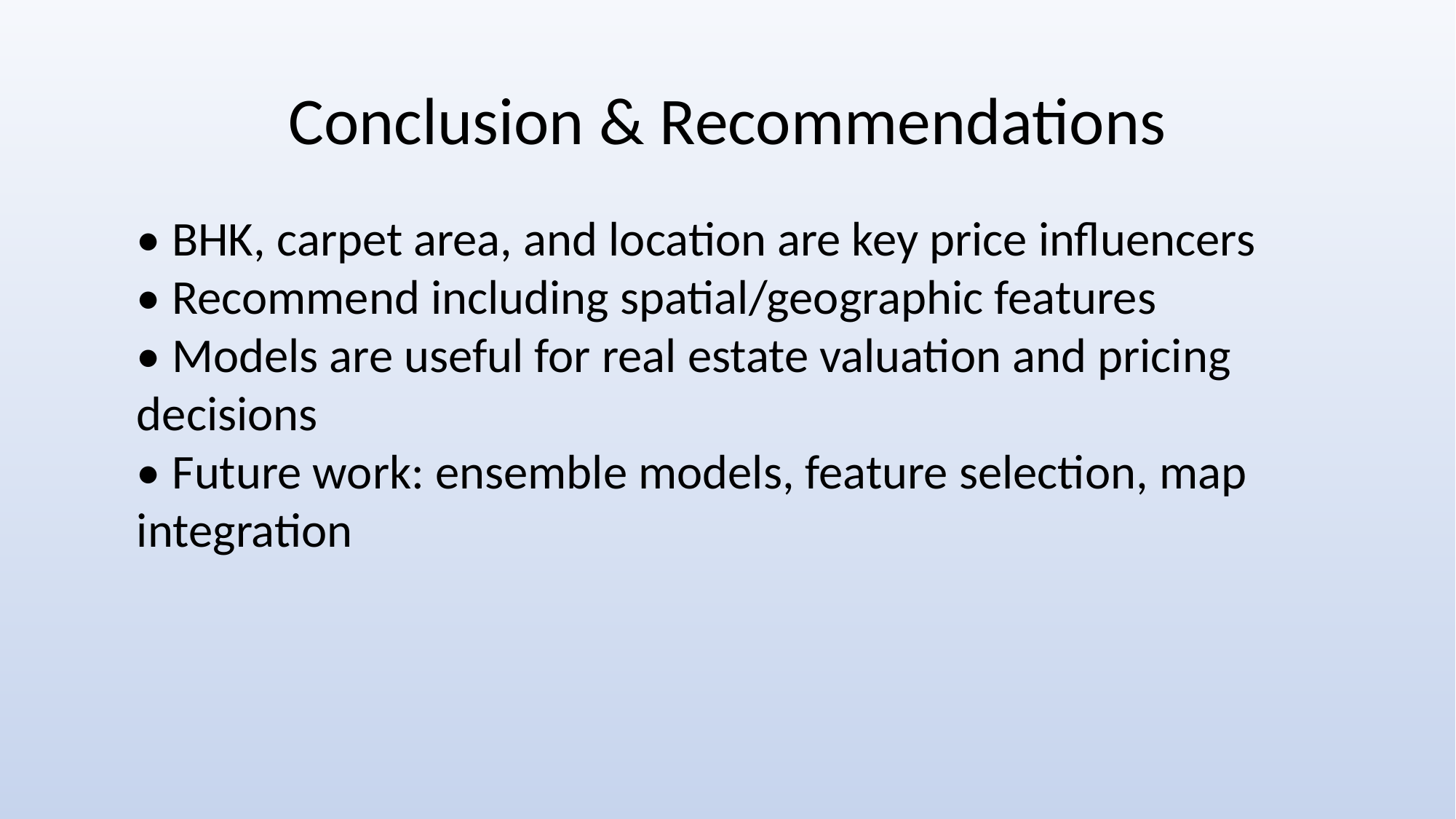

# Conclusion & Recommendations
• BHK, carpet area, and location are key price influencers
• Recommend including spatial/geographic features
• Models are useful for real estate valuation and pricing decisions
• Future work: ensemble models, feature selection, map integration